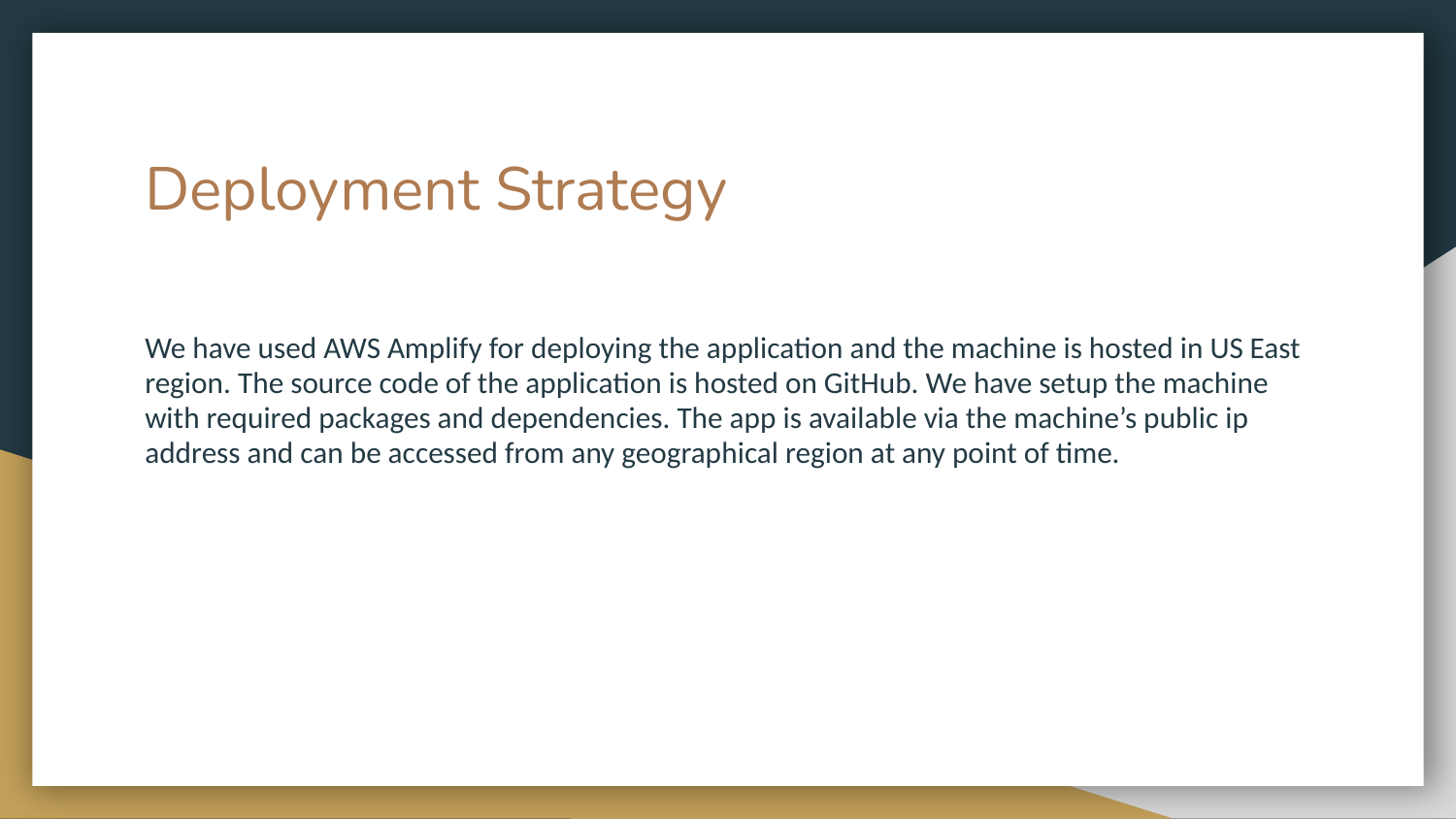

# Deployment Strategy
We have used AWS Amplify for deploying the application and the machine is hosted in US East region. The source code of the application is hosted on GitHub. We have setup the machine with required packages and dependencies. The app is available via the machine’s public ip address and can be accessed from any geographical region at any point of time.